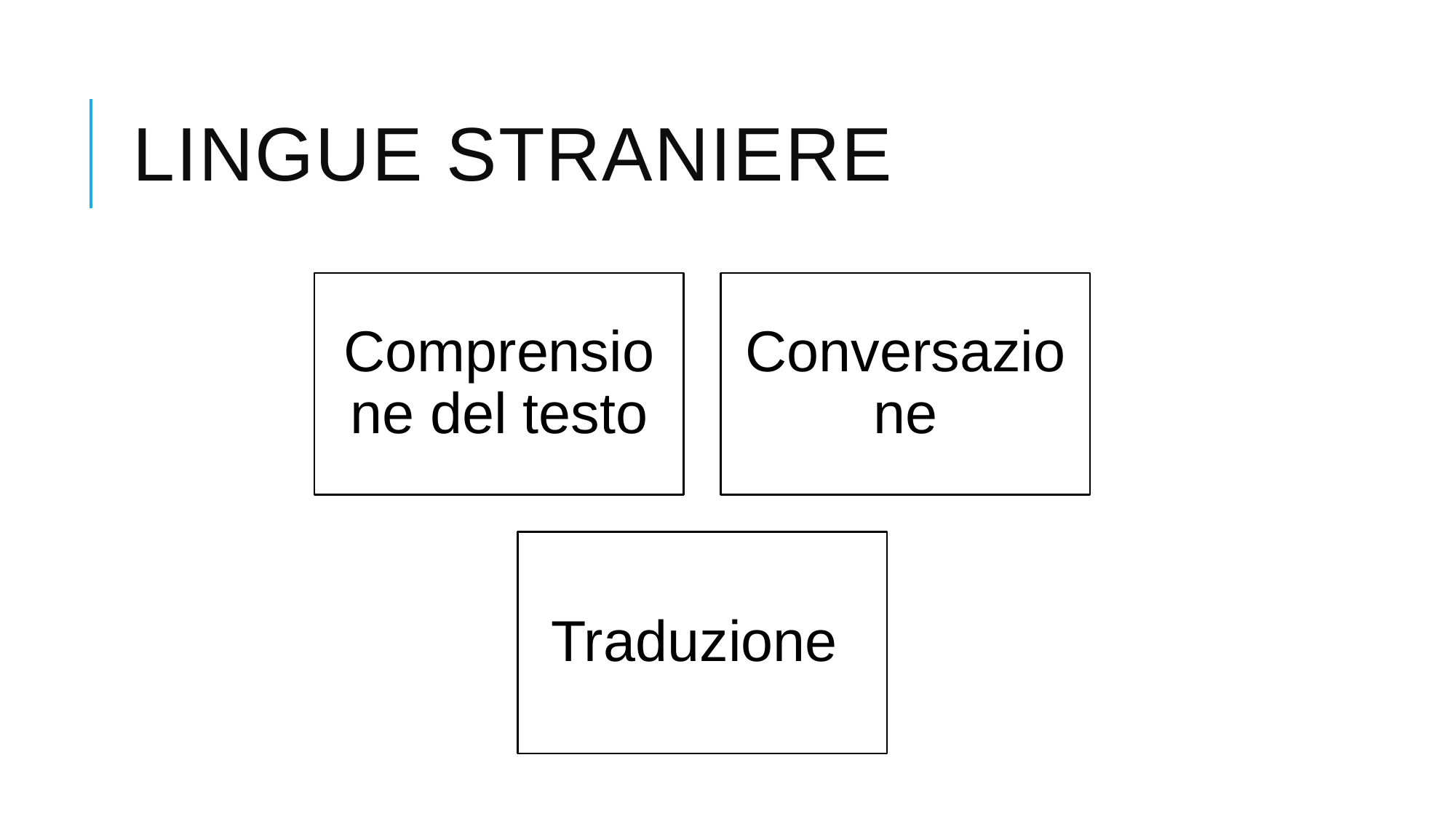

# Lingue straniere
Comprensione del testo
Conversazione
Traduzione